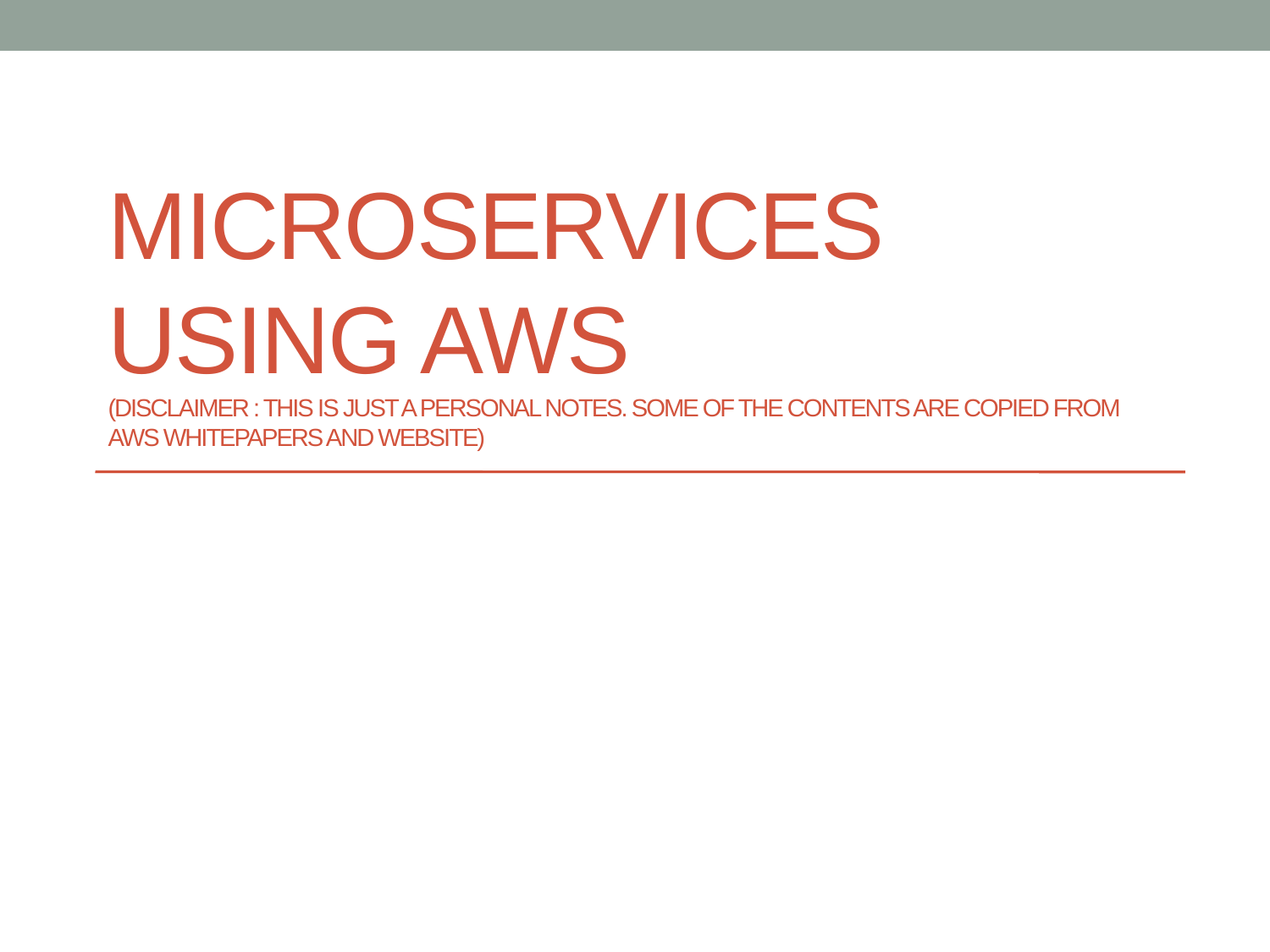

# Microservices using AWS (disclaimer : This is just a personal notes. Some of the contents are copied from AWS whitepapers and website)